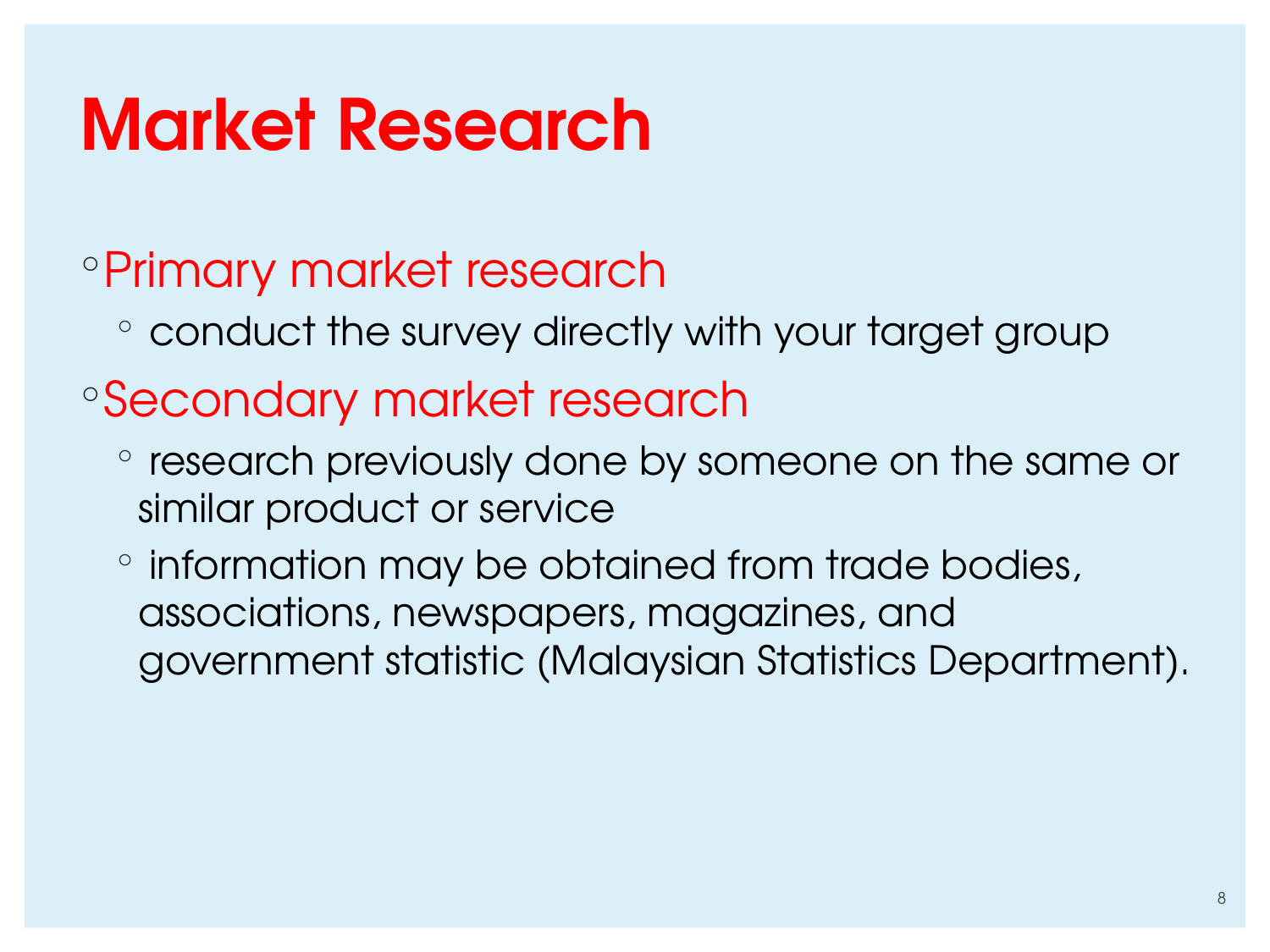

# Market Research
Primary market research
 conduct the survey directly with your target group
Secondary market research
 research previously done by someone on the same or similar product or service
 information may be obtained from trade bodies, associations, newspapers, magazines, and government statistic (Malaysian Statistics Department).
8